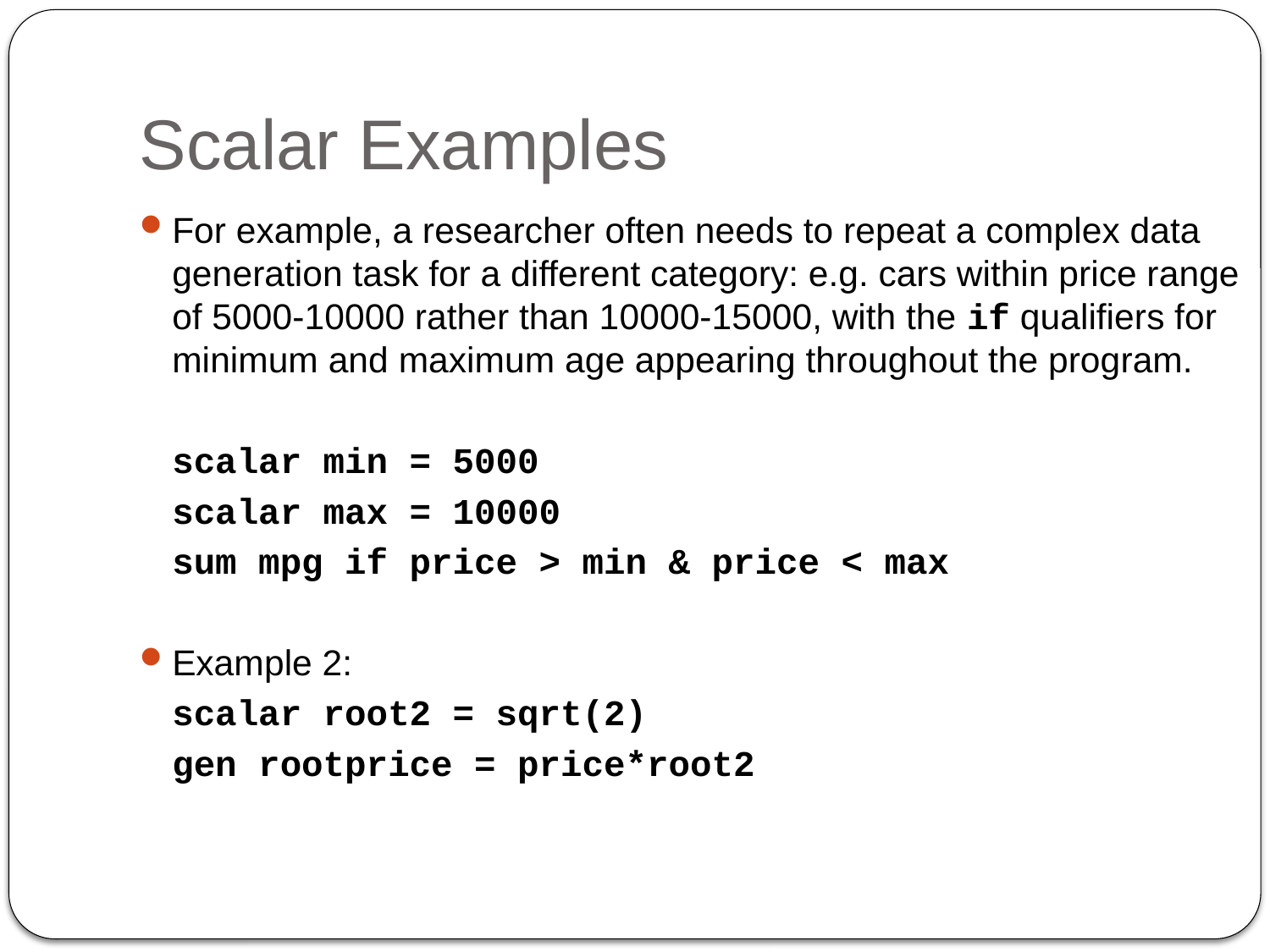

# Scalar Examples
For example, a researcher often needs to repeat a complex data generation task for a different category: e.g. cars within price range of 5000-10000 rather than 10000-15000, with the if qualiﬁers for minimum and maximum age appearing throughout the program.

	scalar min = 5000
	scalar max = 10000
	sum mpg if price > min & price < max

Example 2:
	scalar root2 = sqrt(2)
	gen rootprice = price*root2